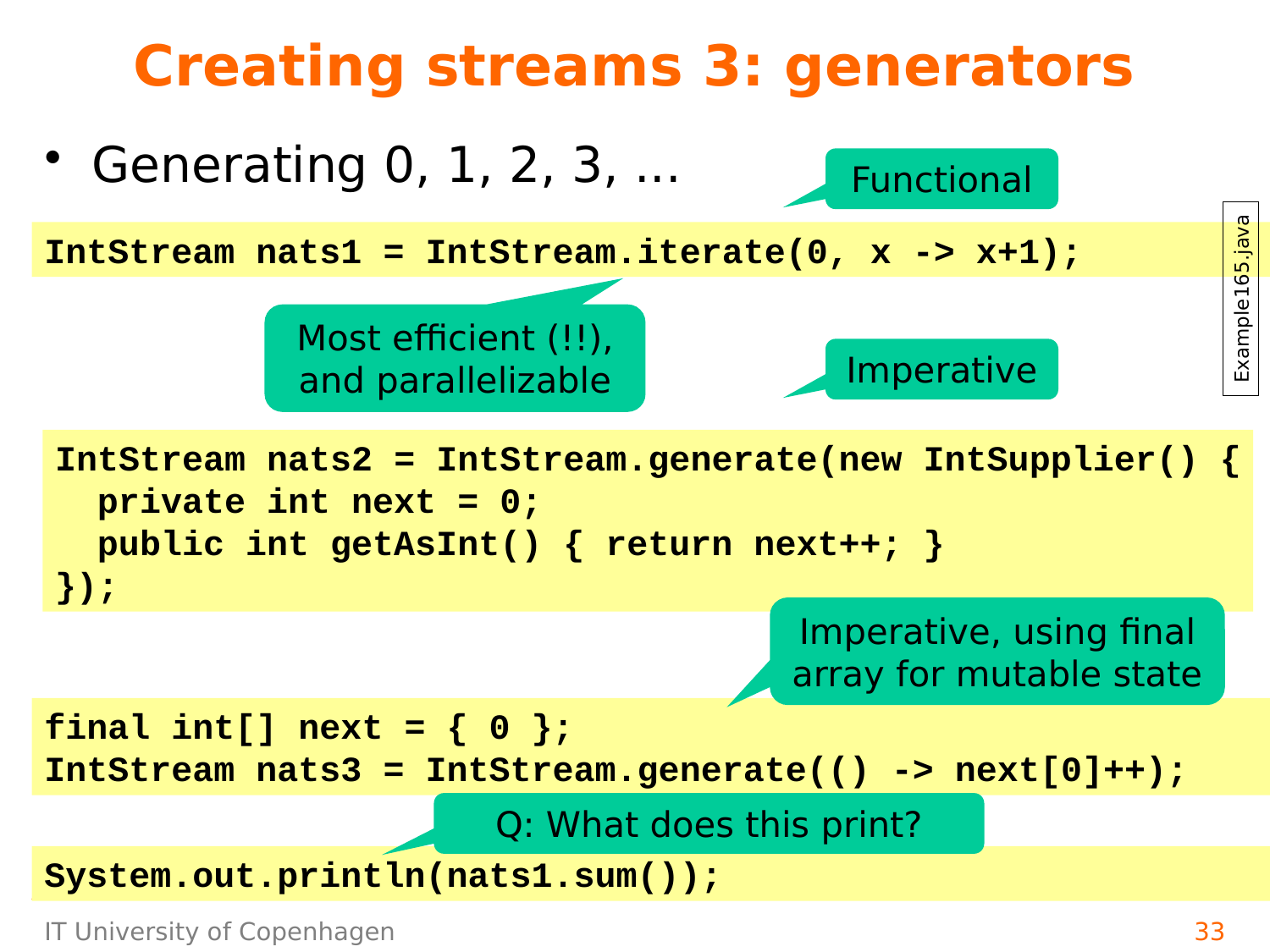

# Creating streams 3: generators
Generating 0, 1, 2, 3, ...

Functional
IntStream nats1 = IntStream.iterate(0, x -> x+1);
Example165.java
Most efficient (!!), and parallelizable
Imperative
IntStream nats2 = IntStream.generate(new IntSupplier() {
  private int next = 0;
  public int getAsInt() { return next++; }
});
Imperative, using final array for mutable state
final int[] next = { 0 };
IntStream nats3 = IntStream.generate(() -> next[0]++);
Q: What does this print?
System.out.println(nats1.sum());
33